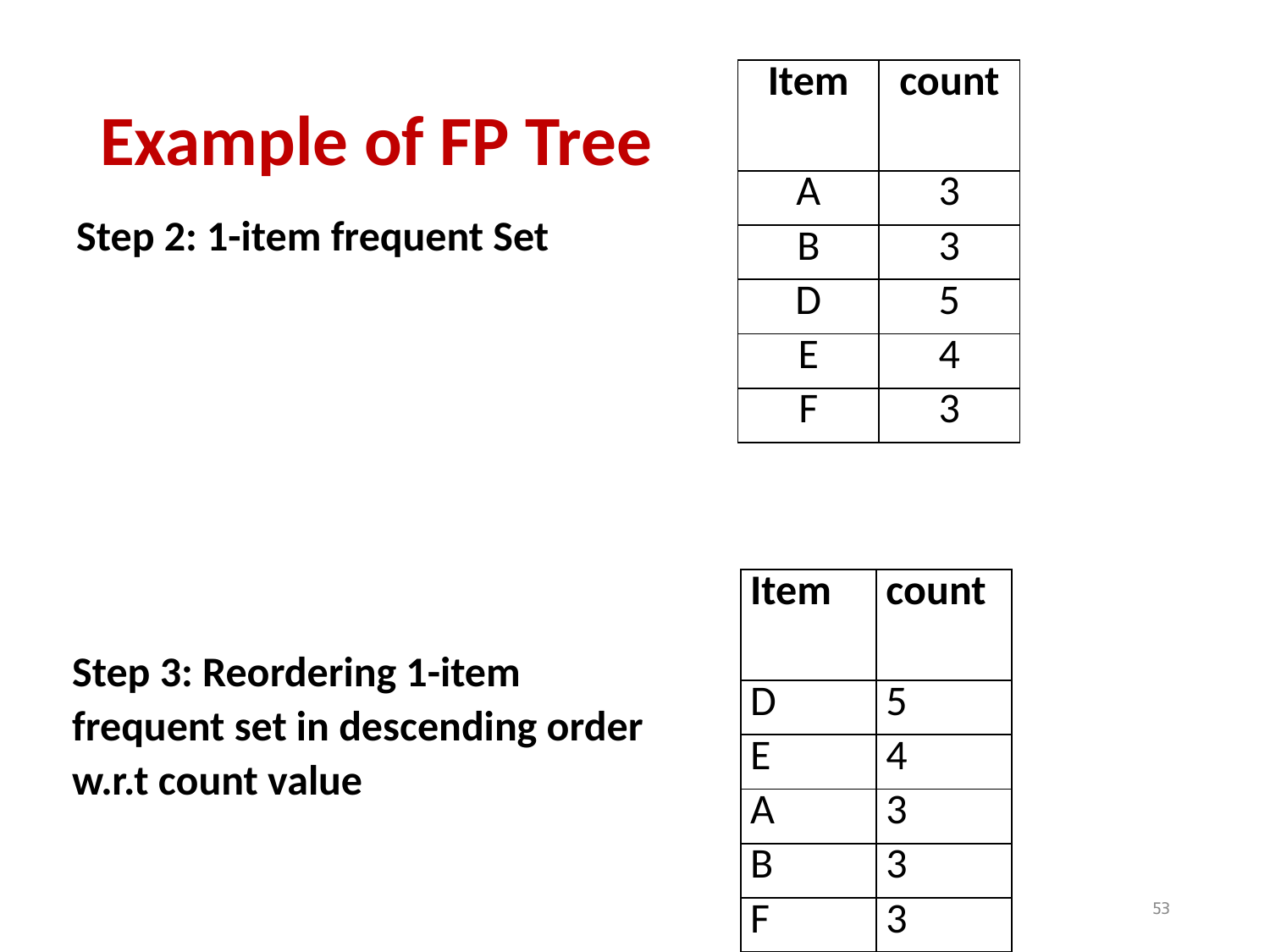

# Example of FP Tree
| Item | count |
| --- | --- |
| A | 3 |
| B | 3 |
| D | 5 |
| E | 4 |
| F | 3 |
Step 2: 1-item frequent Set
| Item | count |
| --- | --- |
| D | 5 |
| E | 4 |
| A | 3 |
| B | 3 |
| F | 3 |
Step 3: Reordering 1-item frequent set in descending order w.r.t count value
53